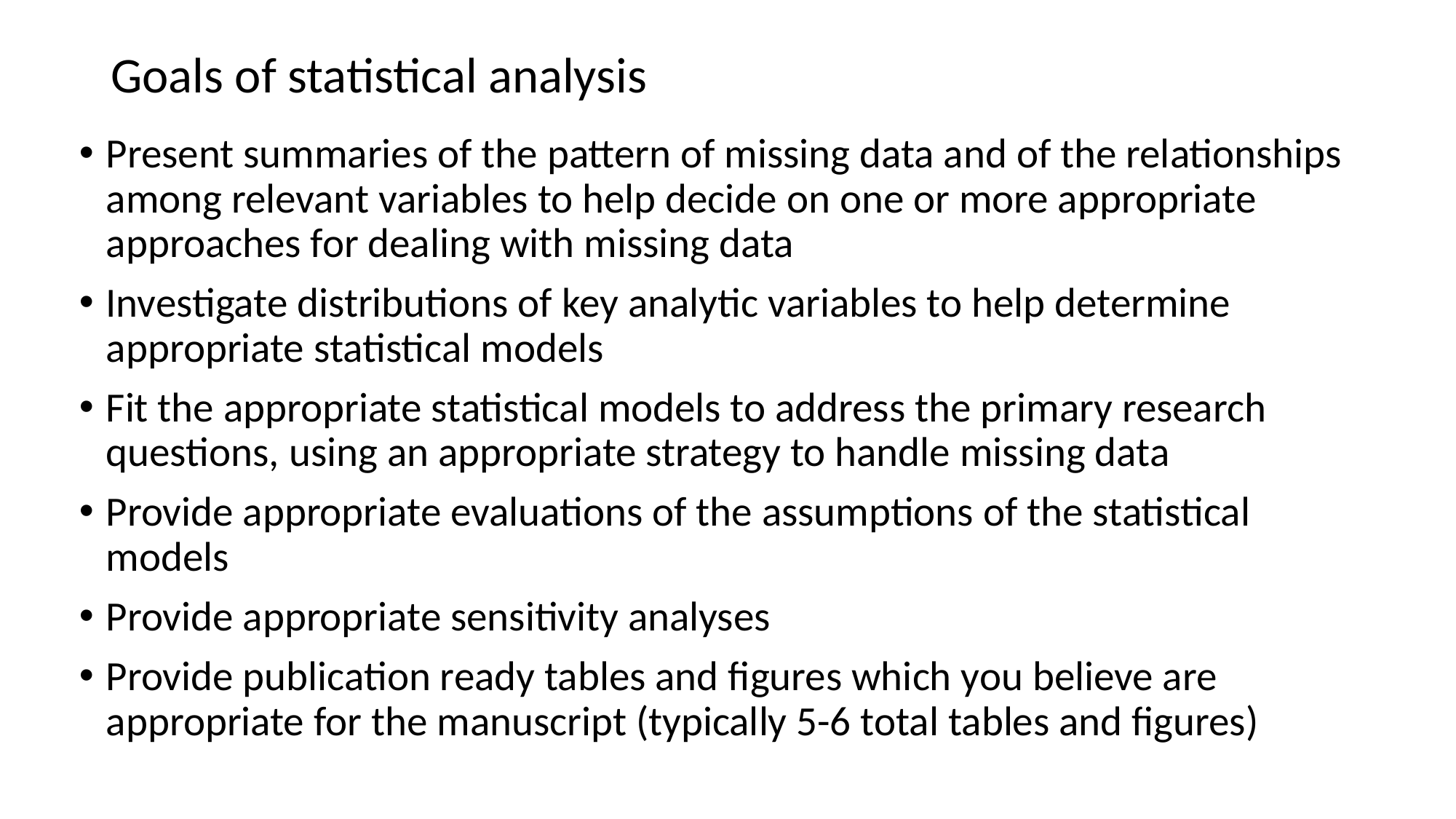

# Goals of statistical analysis
Present summaries of the pattern of missing data and of the relationships among relevant variables to help decide on one or more appropriate approaches for dealing with missing data
Investigate distributions of key analytic variables to help determine appropriate statistical models
Fit the appropriate statistical models to address the primary research questions, using an appropriate strategy to handle missing data
Provide appropriate evaluations of the assumptions of the statistical models
Provide appropriate sensitivity analyses
Provide publication ready tables and figures which you believe are appropriate for the manuscript (typically 5-6 total tables and figures)